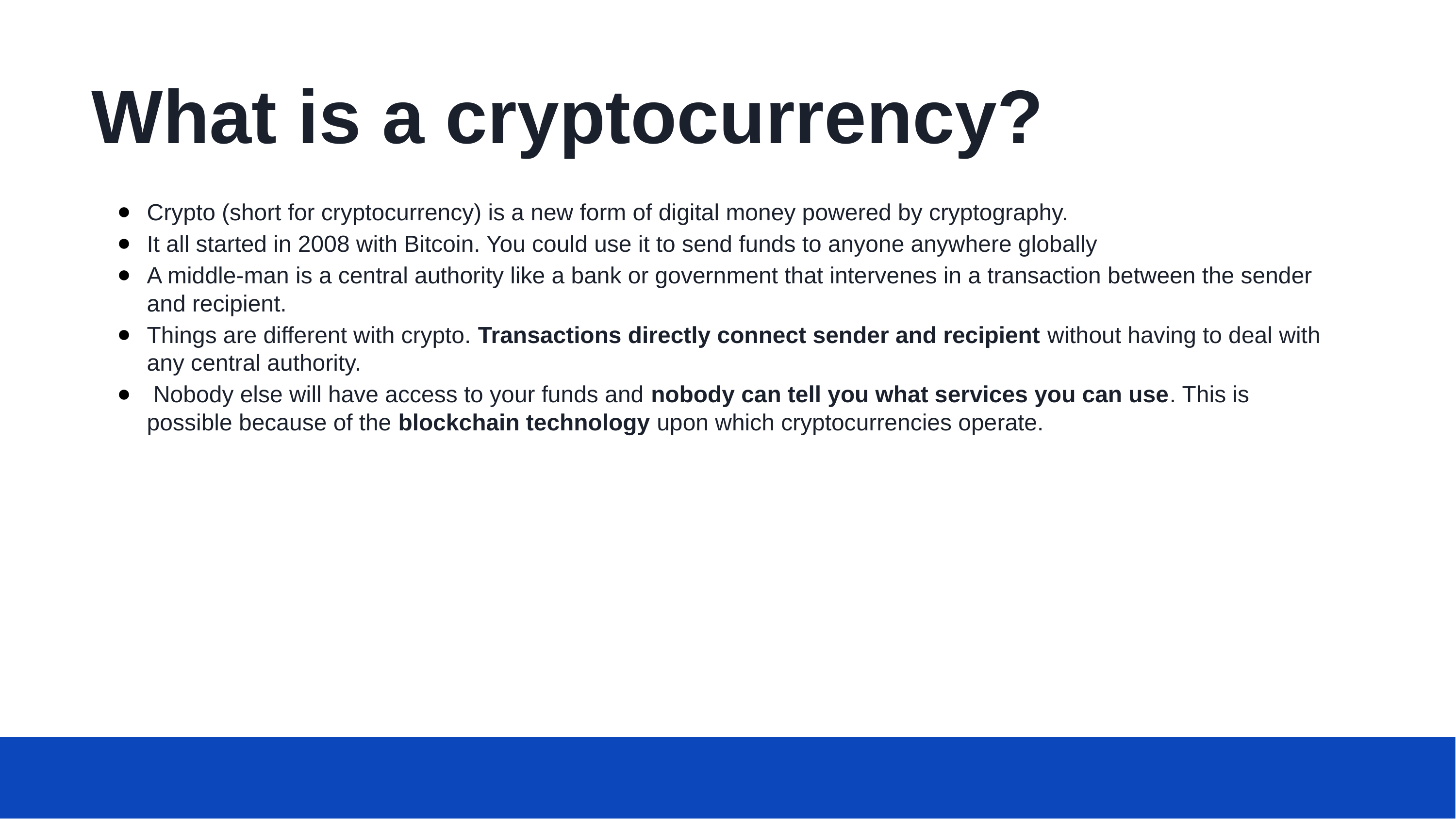

# What is a cryptocurrency?
Crypto (short for cryptocurrency) is a new form of digital money powered by cryptography.
It all started in 2008 with Bitcoin. You could use it to send funds to anyone anywhere globally
A middle-man is a central authority like a bank or government that intervenes in a transaction between the sender and recipient.
Things are different with crypto. Transactions directly connect sender and recipient without having to deal with any central authority.
 Nobody else will have access to your funds and nobody can tell you what services you can use. This is possible because of the blockchain technology upon which cryptocurrencies operate.